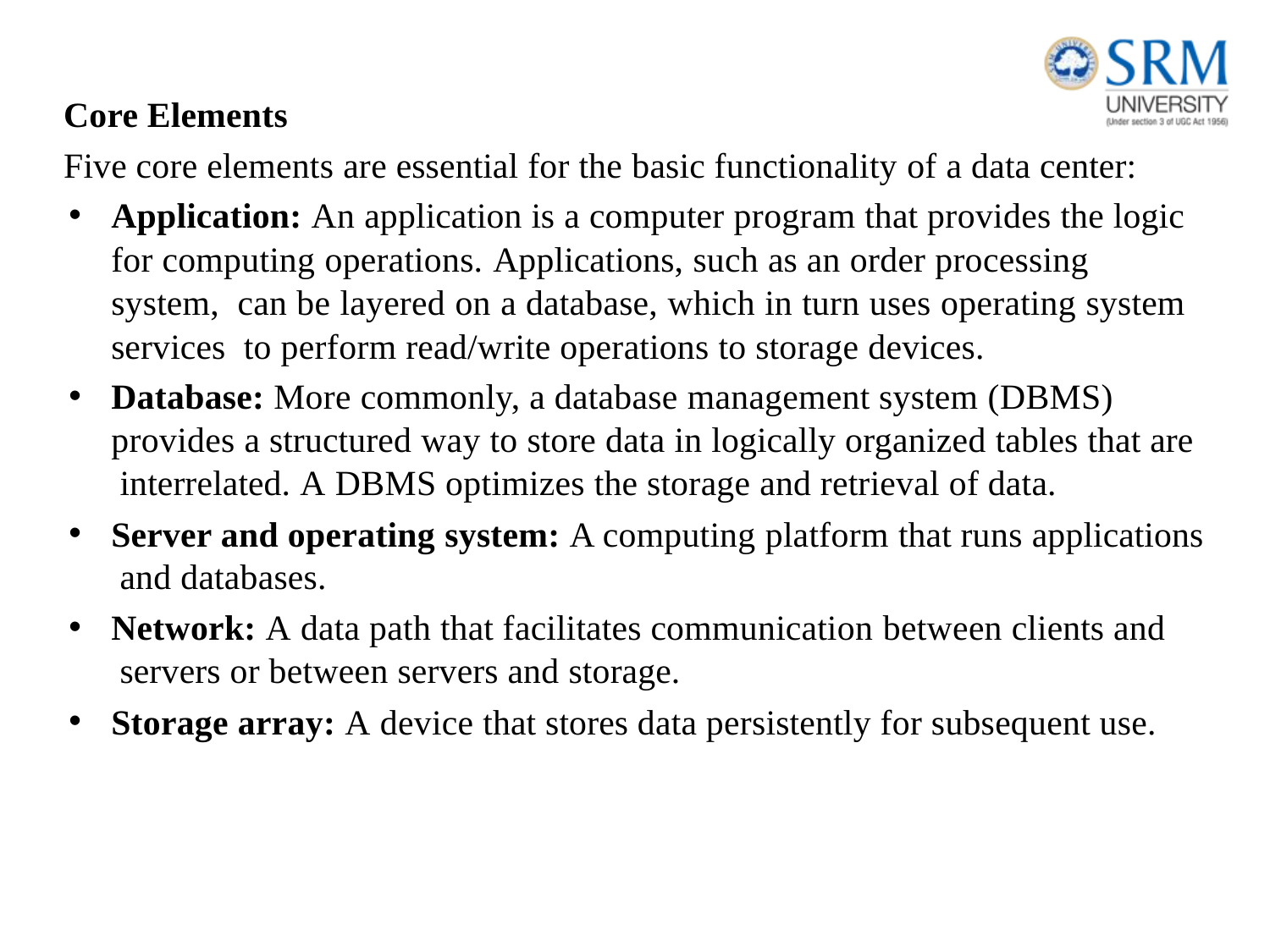

Core Elements
Five core elements are essential for the basic functionality of a data center:
Application: An application is a computer program that provides the logic  for computing operations. Applications, such as an order processing system,  can be layered on a database, which in turn uses operating system services  to perform read/write operations to storage devices.
Database: More commonly, a database management system (DBMS)  provides a structured way to store data in logically organized tables that are  interrelated. A DBMS optimizes the storage and retrieval of data.
Server and operating system: A computing platform that runs applications  and databases.
Network: A data path that facilitates communication between clients and  servers or between servers and storage.
Storage array: A device that stores data persistently for subsequent use.